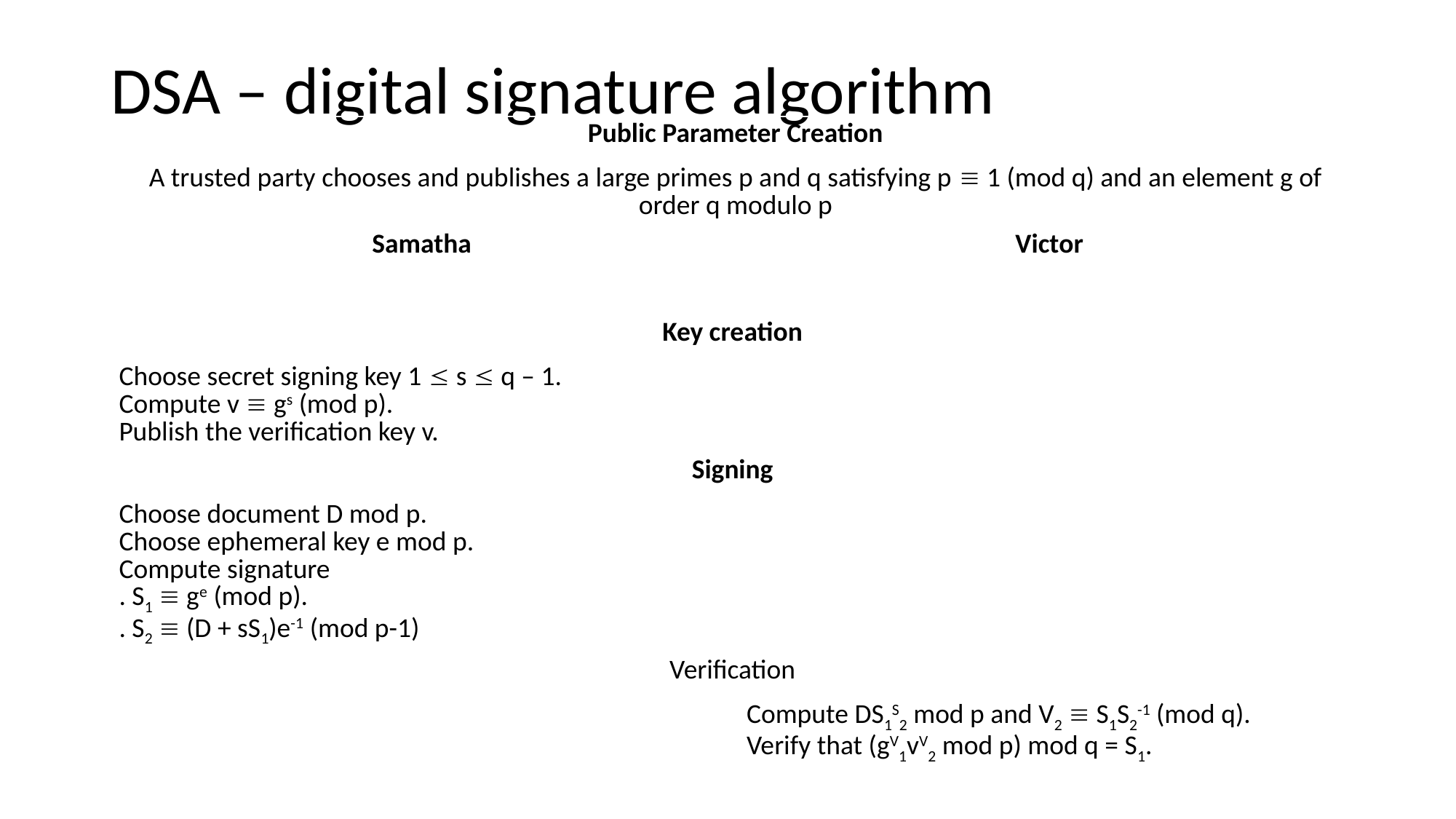

# DSA – digital signature algorithm
| Public Parameter Creation |  |
| --- | --- |
| A trusted party chooses and publishes a large primes p and q satisfying p ≡ 1 (mod q) and an element g of order q modulo p |  |
| Samatha | Victor |
|  |  |
| Key creation |  |
| Choose secret signing key 1 ≤ s ≤ q – 1. Compute v ≡ gs (mod p). Publish the verification key v. |  |
| Signing |  |
| Choose document D mod p. Choose ephemeral key e mod p. Compute signature . S1 ≡ ge (mod p). . S2 ≡ (D + sS1)e-1 (mod p-1) |  |
| Verification |  |
|  | Compute DS1S2 mod p and V2 ≡ S1S2-1 (mod q). Verify that (gV1vV2 mod p) mod q = S1. |